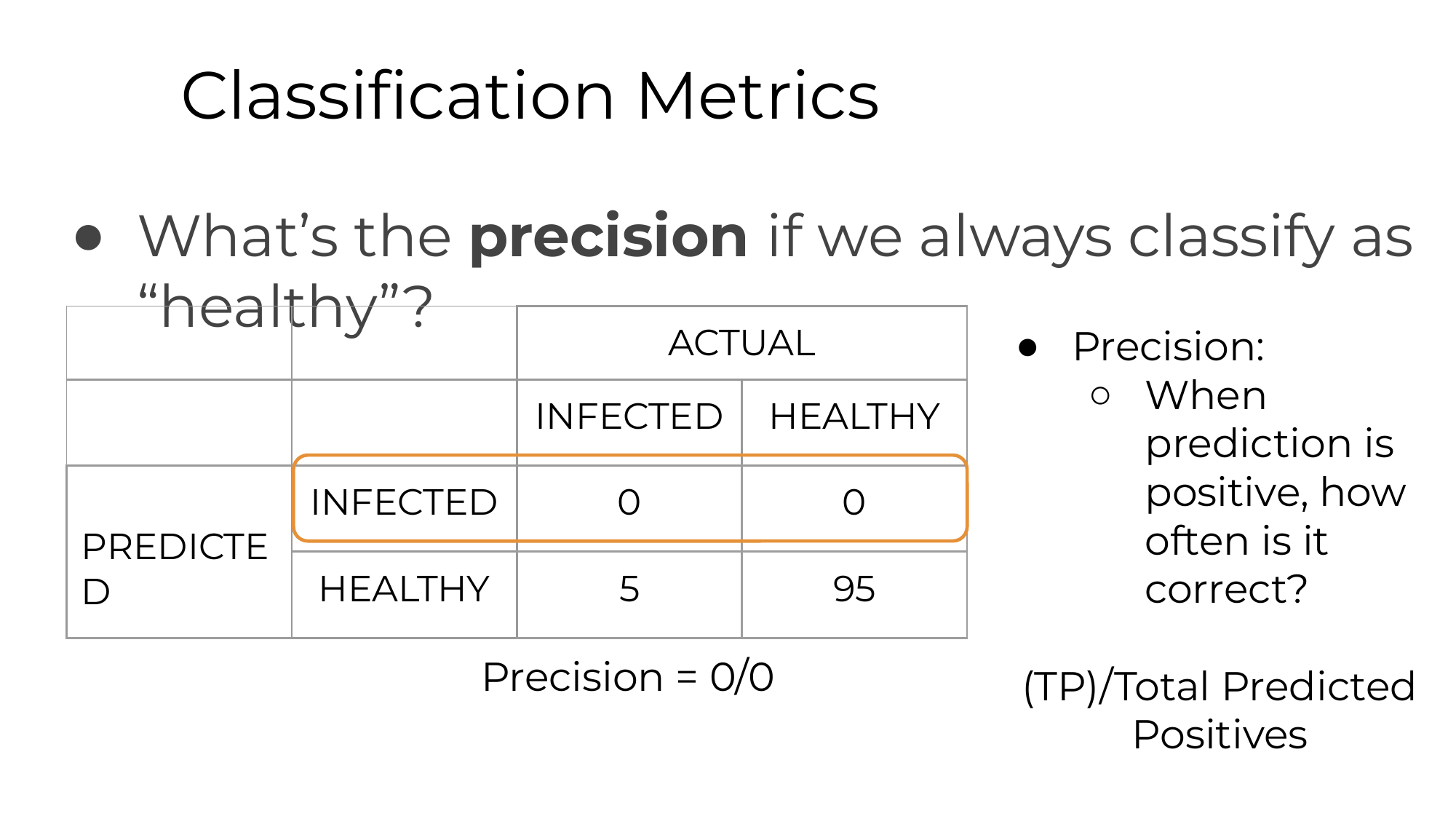

# Classification Metrics
What’s the precision if we always classify as “healthy”?

|  |  | ACTUAL |  |
| --- | --- | --- | --- |
|  |  | INFECTED | HEALTHY |
| PREDICTED | INFECTED | 0 | 0 |
|  | HEALTHY | 5 | 95 |
Precision:
When prediction is positive, how often is it correct?

(TP)/Total Predicted Positives

Precision = 0/0